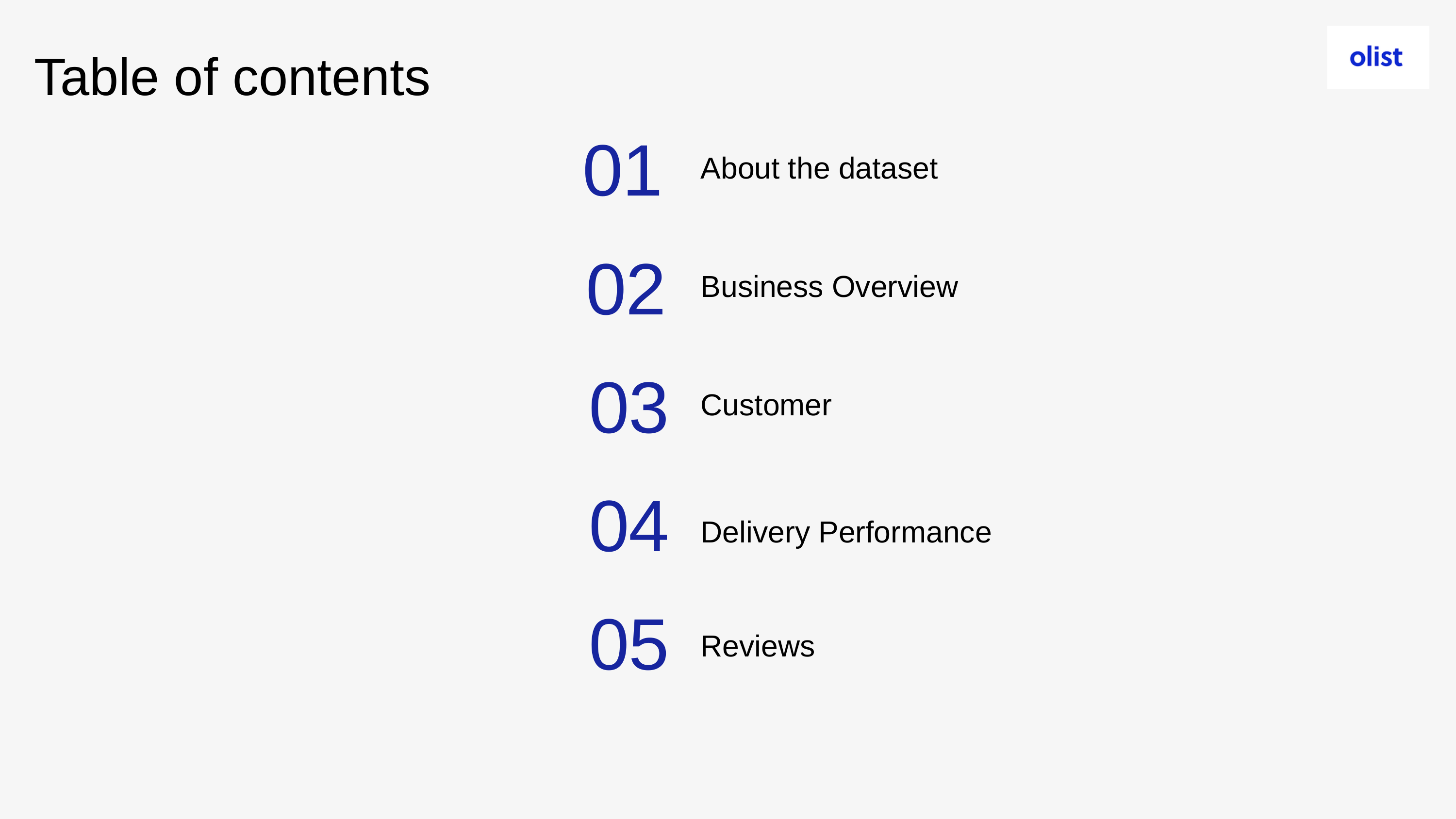

Table of contents
01
About the dataset
02
Business Overview
03
Customer
04
Delivery Performance
05
Reviews